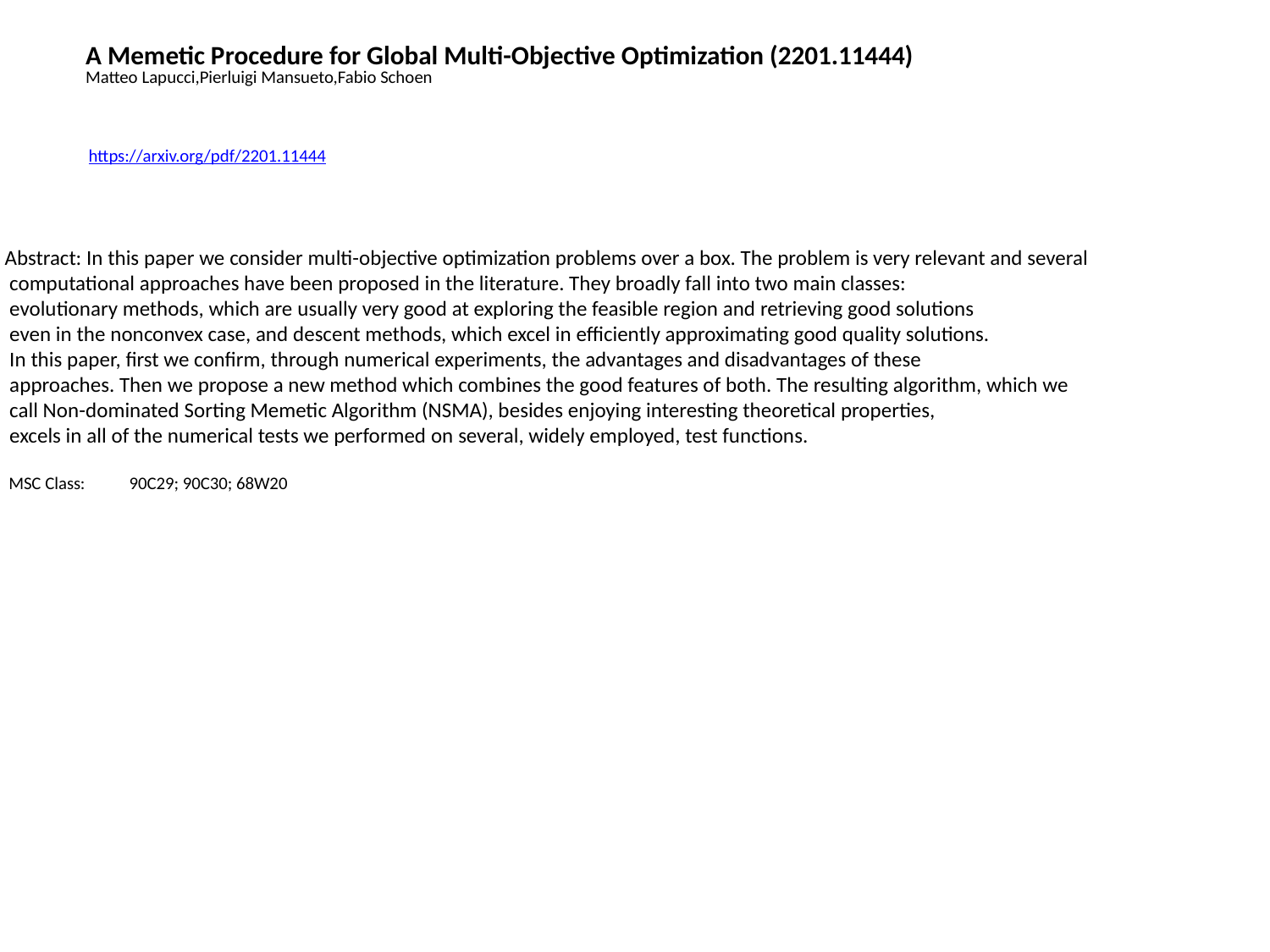

A Memetic Procedure for Global Multi-Objective Optimization (2201.11444)
Matteo Lapucci,Pierluigi Mansueto,Fabio Schoen

https://arxiv.org/pdf/2201.11444

Abstract: In this paper we consider multi-objective optimization problems over a box. The problem is very relevant and several
 computational approaches have been proposed in the literature. They broadly fall into two main classes:
 evolutionary methods, which are usually very good at exploring the feasible region and retrieving good solutions
 even in the nonconvex case, and descent methods, which excel in efficiently approximating good quality solutions.
 In this paper, first we confirm, through numerical experiments, the advantages and disadvantages of these
 approaches. Then we propose a new method which combines the good features of both. The resulting algorithm, which we
 call Non-dominated Sorting Memetic Algorithm (NSMA), besides enjoying interesting theoretical properties,
 excels in all of the numerical tests we performed on several, widely employed, test functions.
 MSC Class:           90C29; 90C30; 68W20